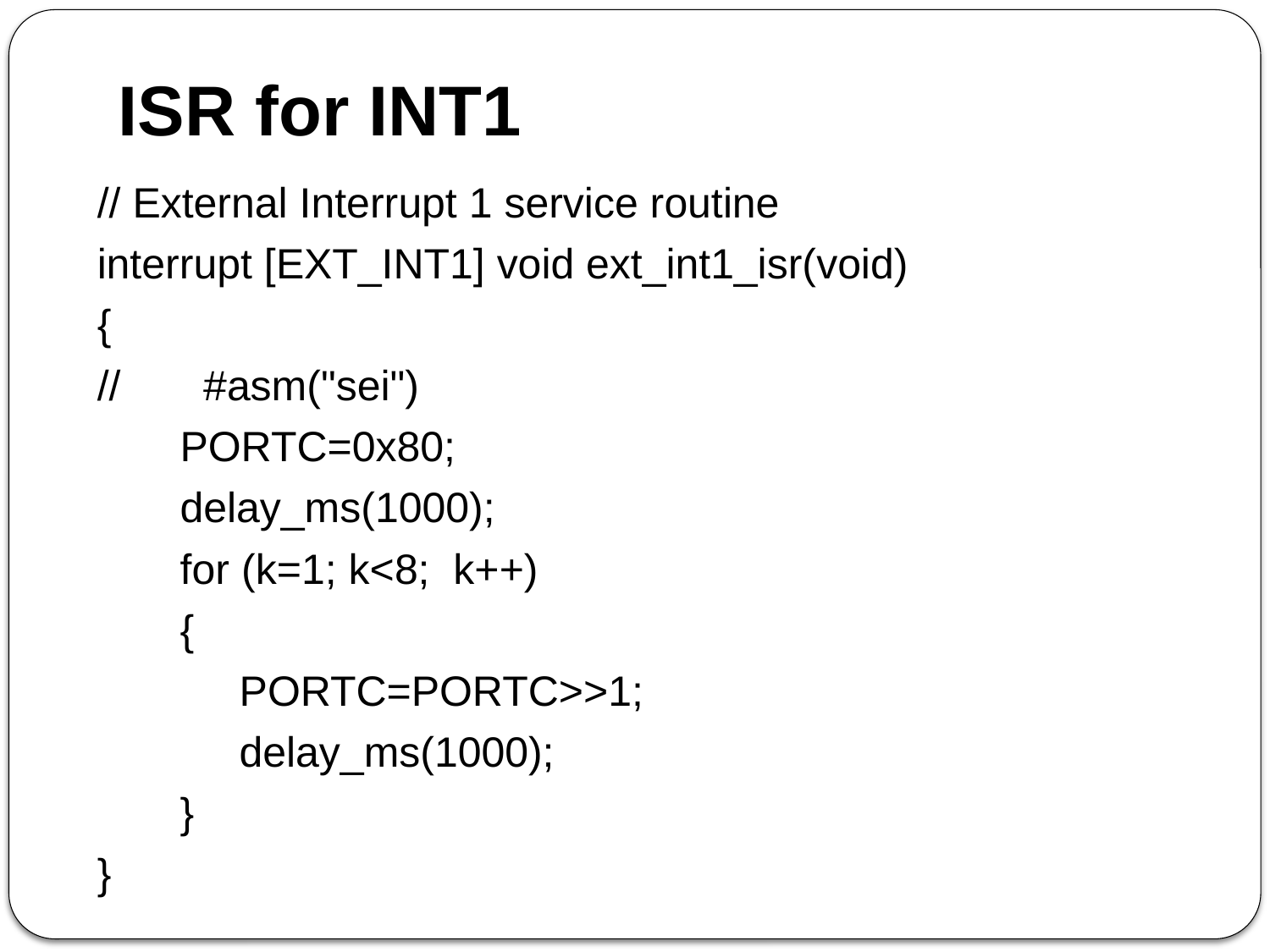

# ISR for INT1
// External Interrupt 1 service routine
interrupt [EXT_INT1] void ext_int1_isr(void)
{
//       #asm("sei")
       PORTC=0x80;
       delay_ms(1000);
       for (k=1; k<8;  k++)
       {
            PORTC=PORTC>>1;
            delay_ms(1000);
       }
}